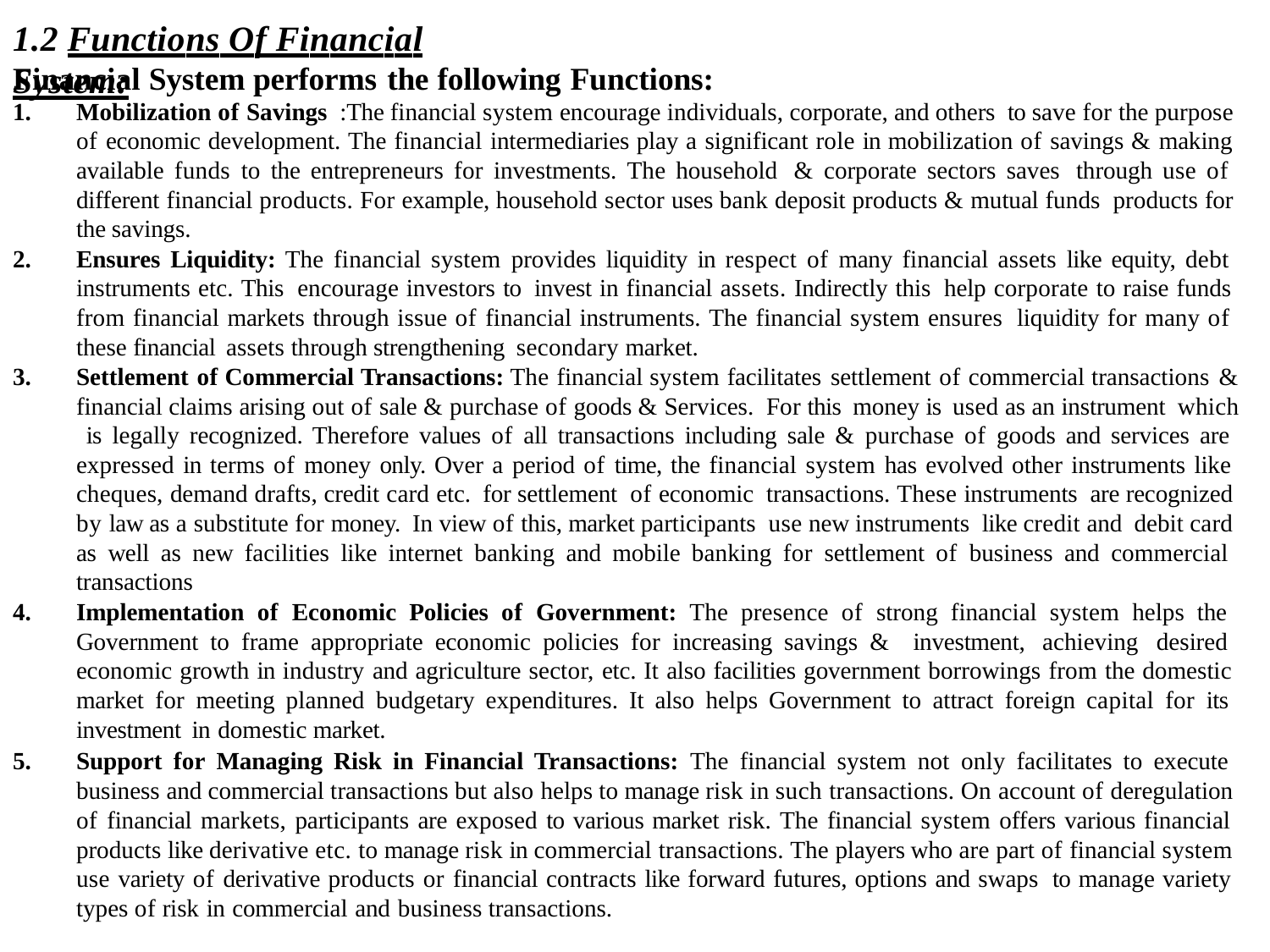

# 1.2 Functions Of Financial System:
Financial System performs the following Functions:
Mobilization of Savings :The financial system encourage individuals, corporate, and others to save for the purpose  of economic development. The financial intermediaries play a significant role in mobilization of savings & making  available funds to the entrepreneurs for investments. The household & corporate sectors saves through use of  different financial products. For example, household sector uses bank deposit products & mutual funds products for  the savings.
Ensures Liquidity: The financial system provides liquidity in respect of many financial assets like equity, debt  instruments etc. This encourage investors to invest in financial assets. Indirectly this help corporate to raise funds  from financial markets through issue of financial instruments. The financial system ensures liquidity for many of  these financial assets through strengthening secondary market.
Settlement of Commercial Transactions: The financial system facilitates settlement of commercial transactions &
financial claims arising out of sale & purchase of goods & Services. For this money is used as an instrument which  is legally recognized. Therefore values of all transactions including sale & purchase of goods and services are  expressed in terms of money only. Over a period of time, the financial system has evolved other instruments like  cheques, demand drafts, credit card etc. for settlement of economic transactions. These instruments are recognized  by law as a substitute for money. In view of this, market participants use new instruments like credit and debit card  as well as new facilities like internet banking and mobile banking for settlement of business and commercial  transactions
Implementation of Economic Policies of Government: The presence of strong financial system helps the  Government to frame appropriate economic policies for increasing savings &  investment, achieving desired  economic growth in industry and agriculture sector, etc. It also facilities government borrowings from the domestic  market for meeting planned budgetary expenditures. It also helps Government to attract foreign capital for its  investment in domestic market.
Support for Managing Risk in Financial Transactions: The financial system not only facilitates to execute  business and commercial transactions but also helps to manage risk in such transactions. On account of deregulation  of financial markets, participants are exposed to various market risk. The financial system offers various financial  products like derivative etc. to manage risk in commercial transactions. The players who are part of financial system  use variety of derivative products or financial contracts like forward futures, options and swaps to manage variety  types of risk in commercial and business transactions.